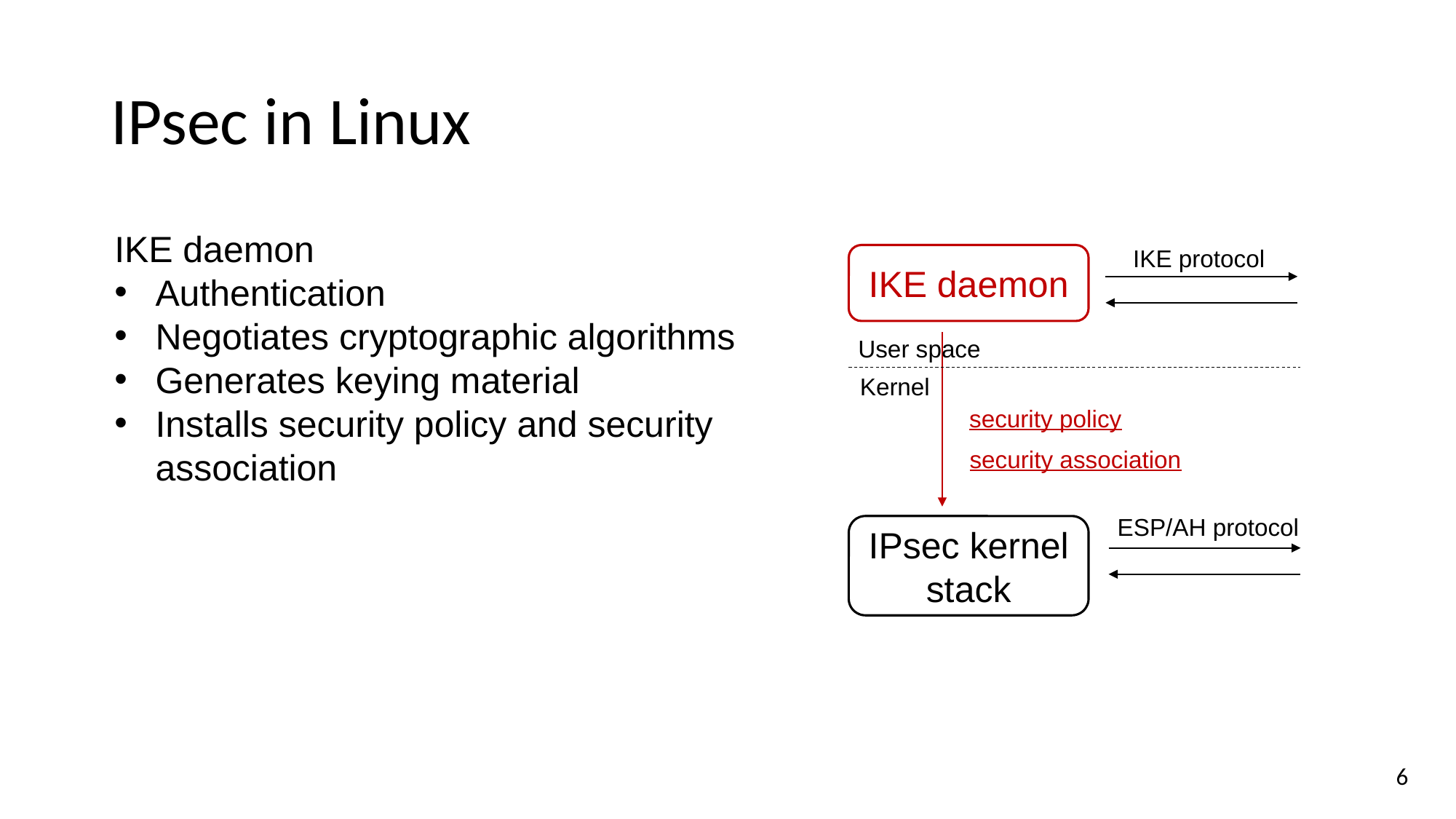

# IPsec in Linux
IKE daemon
Authentication
Negotiates cryptographic algorithms
Generates keying material
Installs security policy and security association

IKE protocol
IKE daemon
User space
Kernel
security policy
security association
ESP/AH protocol
IPsec kernel stack
6